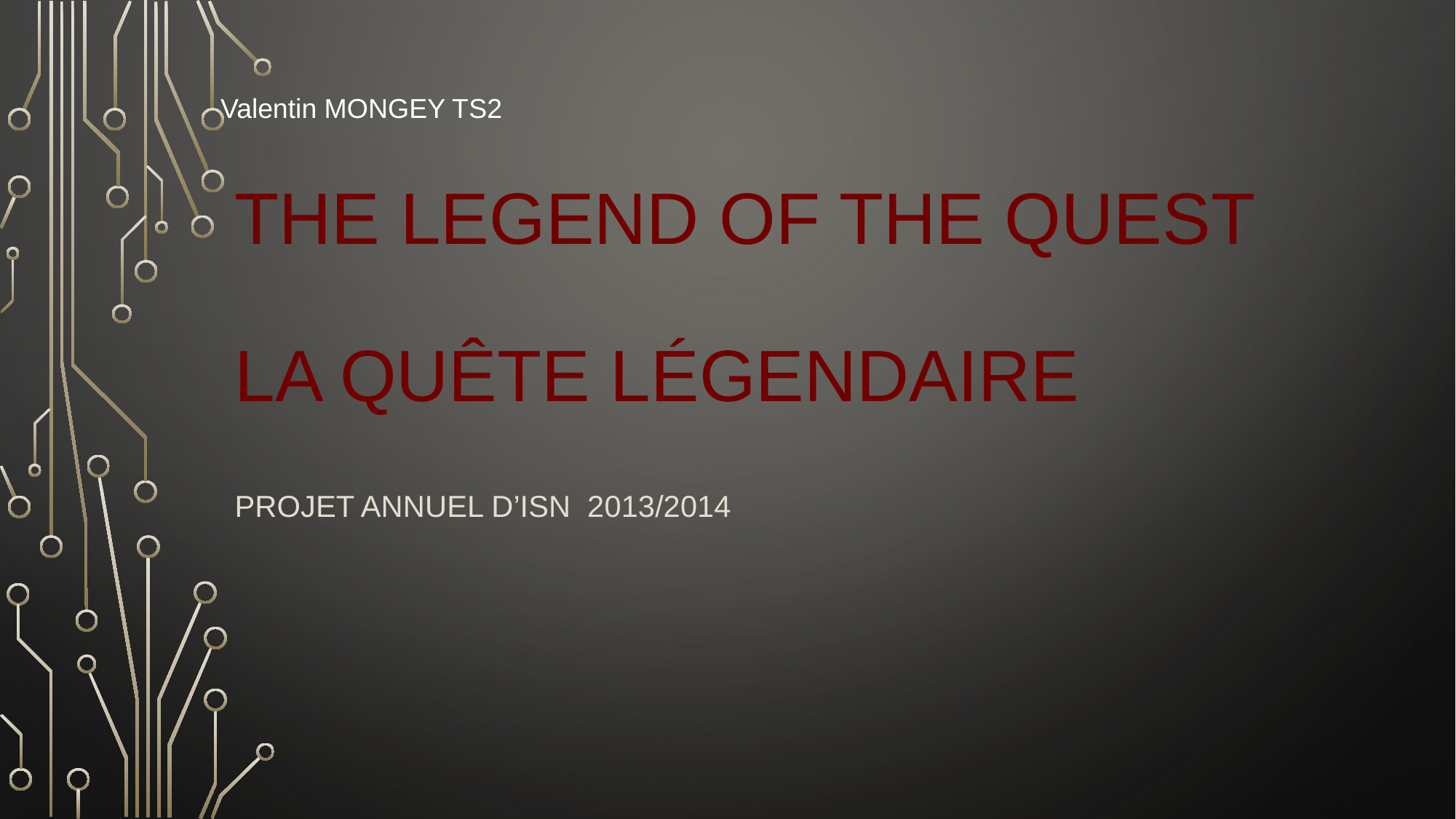

Valentin MONGEY TS2
# the legend of the quest La quête légendaire
Projet annuel d’isn  2013/2014